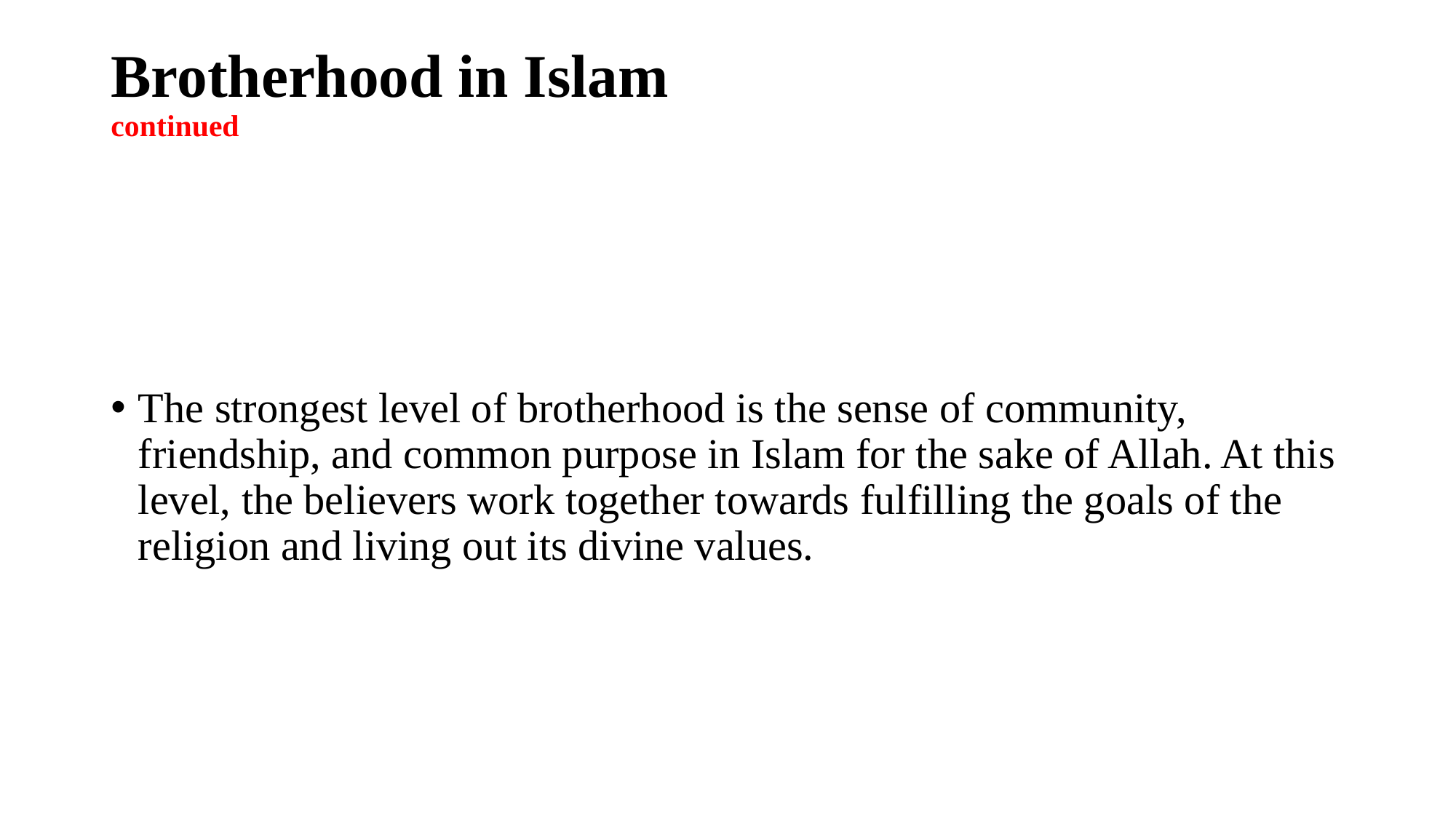

# Brotherhood in Islam continued
The strongest level of brotherhood is the sense of community, friendship, and common purpose in Islam for the sake of Allah. At this level, the believers work together towards fulfilling the goals of the religion and living out its divine values.